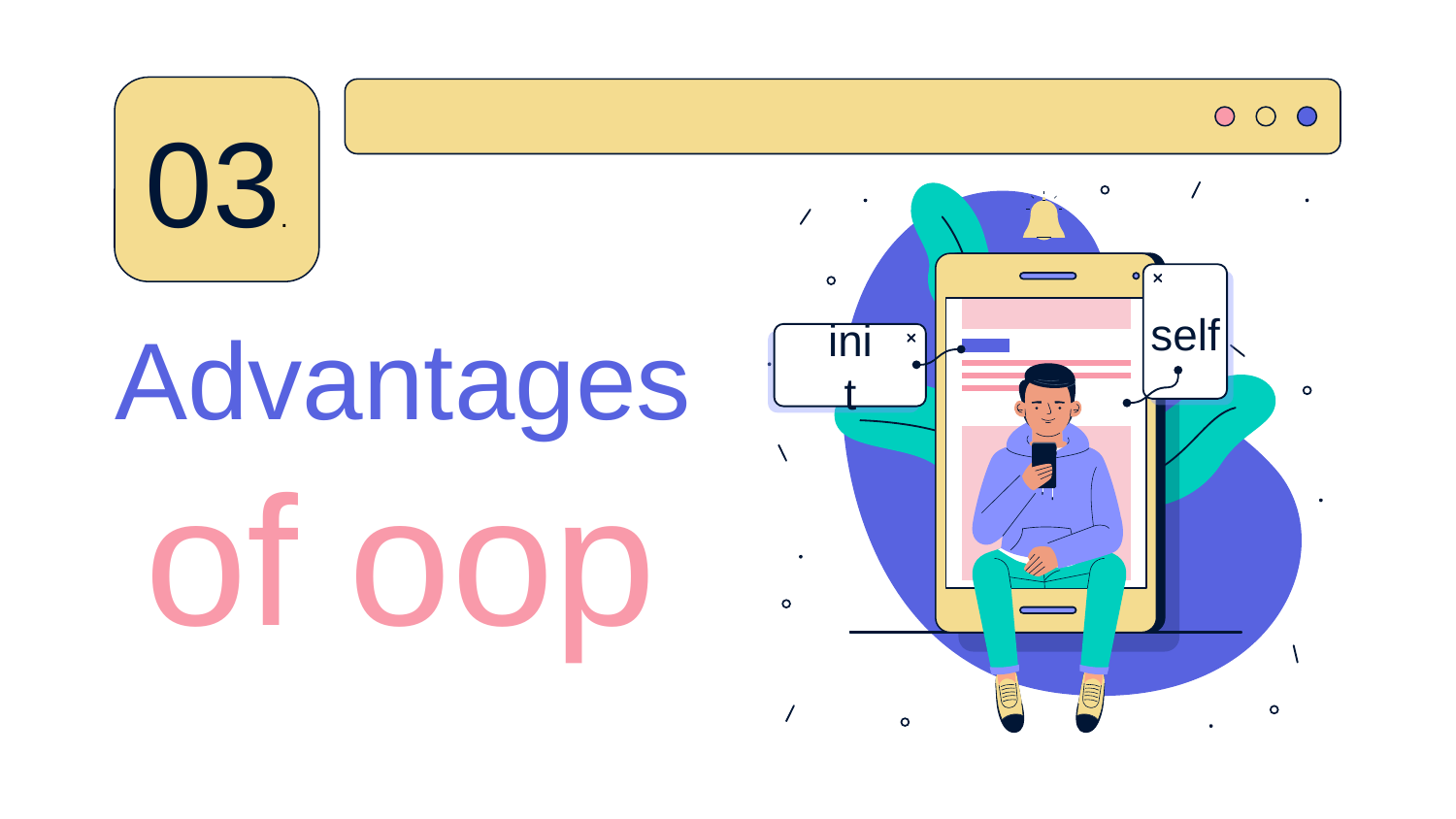

03.

self

init

# Advantages of oop